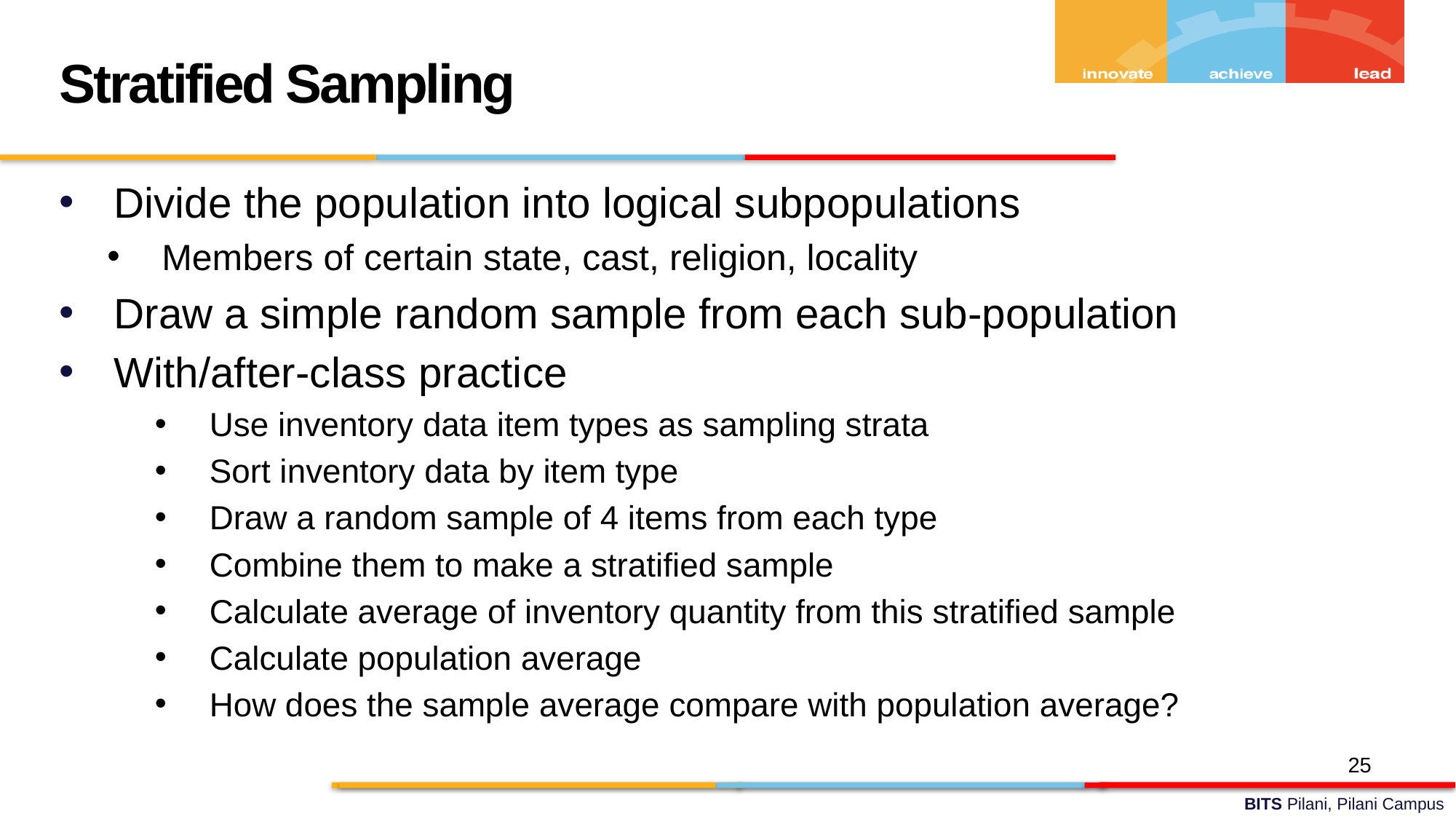

Stratified Sampling
Divide the population into logical subpopulations
Members of certain state, cast, religion, locality
Draw a simple random sample from each sub-population
With/after-class practice
Use inventory data item types as sampling strata
Sort inventory data by item type
Draw a random sample of 4 items from each type
Combine them to make a stratified sample
Calculate average of inventory quantity from this stratified sample
Calculate population average
How does the sample average compare with population average?

25